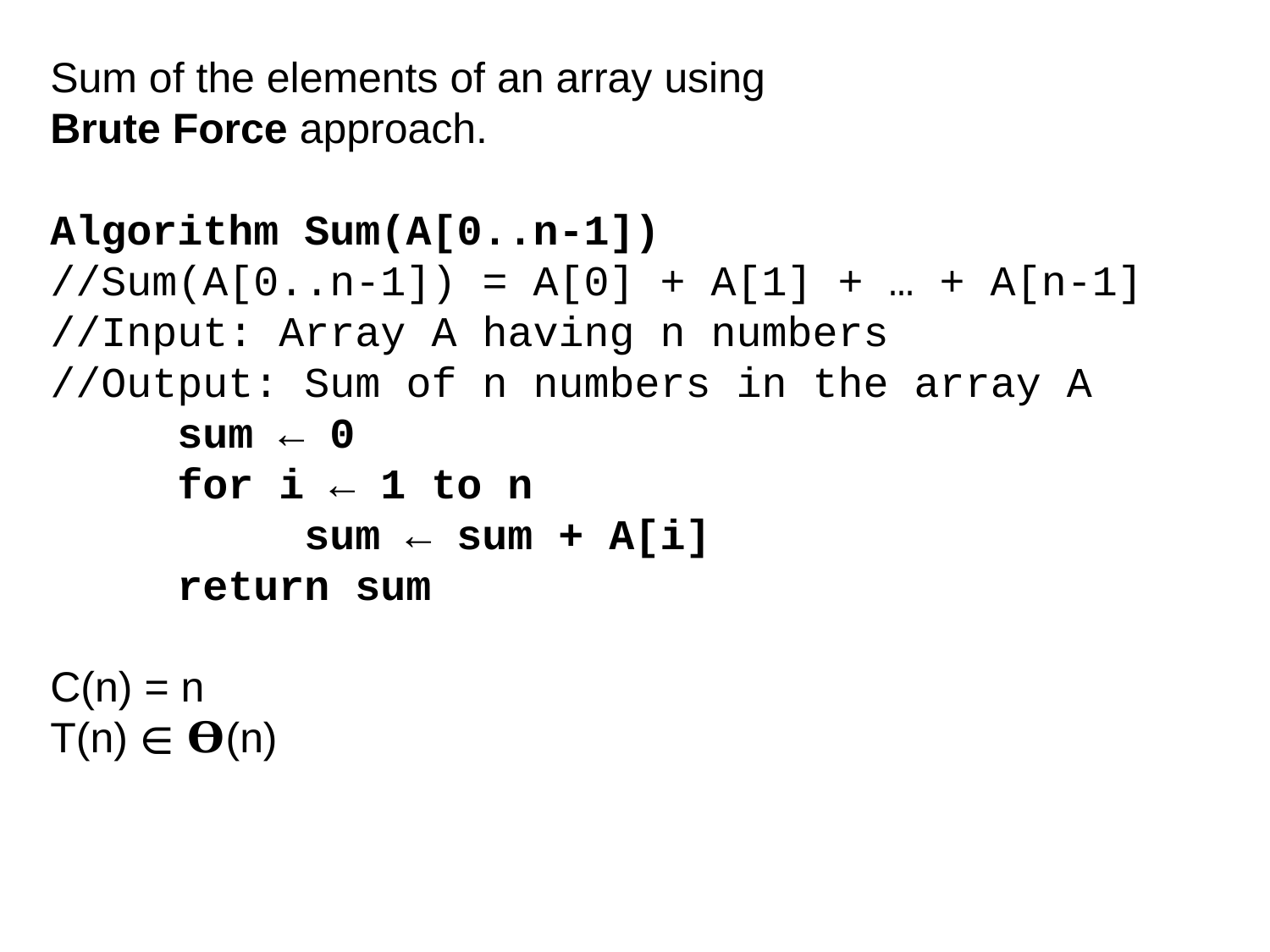

Sum of the elements of an array using
Brute Force approach.

Algorithm Sum(A[0..n-1])
//Sum(A[0..n-1]) = A[0] + A[1] + … + A[n-1]
//Input: Array A having n numbers
//Output: Sum of n numbers in the array A
	sum ← 0
	for i ← 1 to n
		sum ← sum + A[i]
	return sum

C(n) = n
T(n) ∈ 𝚹(n)